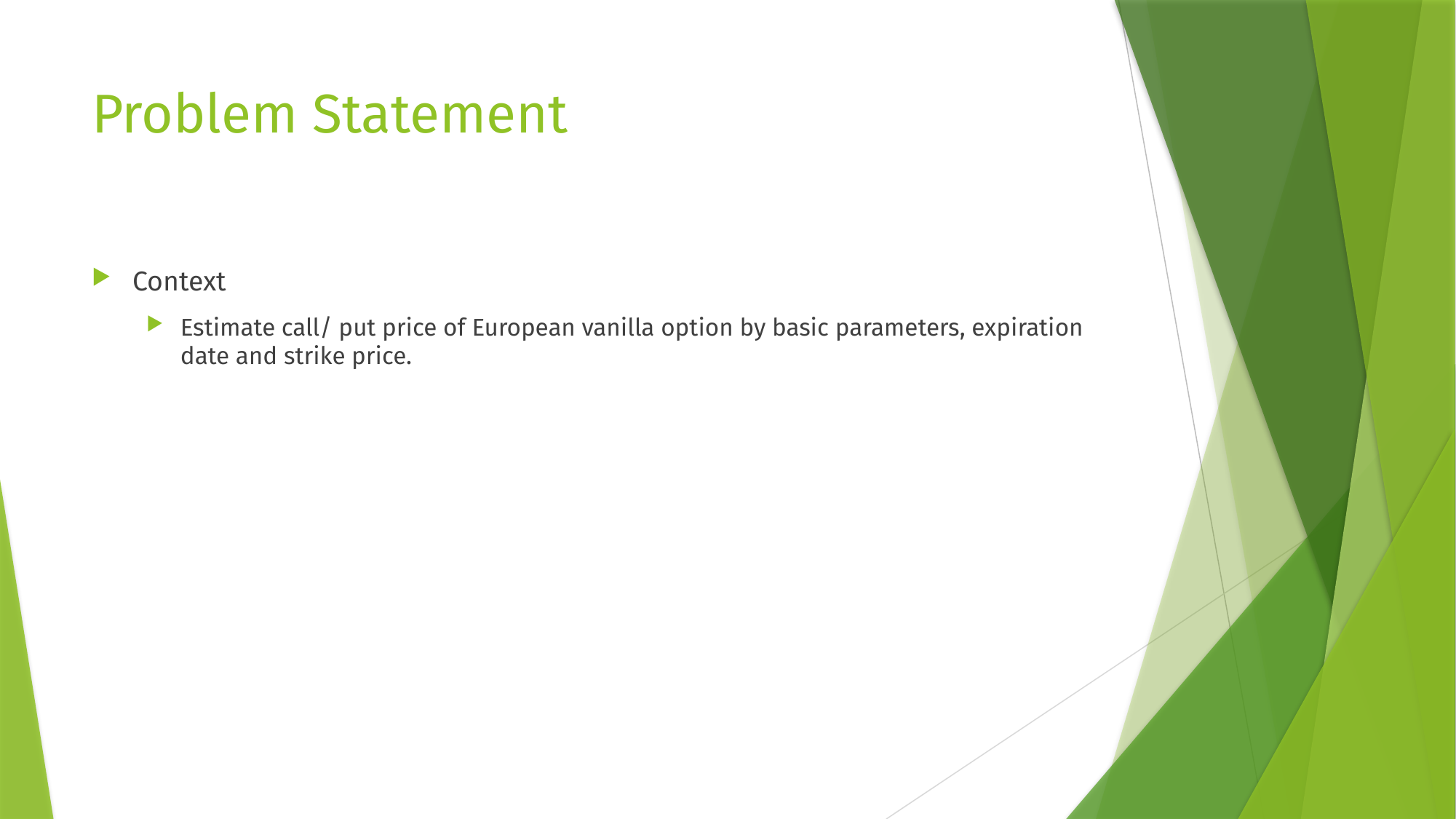

# Problem Statement
Context
Estimate call/ put price of European vanilla option by basic parameters, expiration date and strike price.